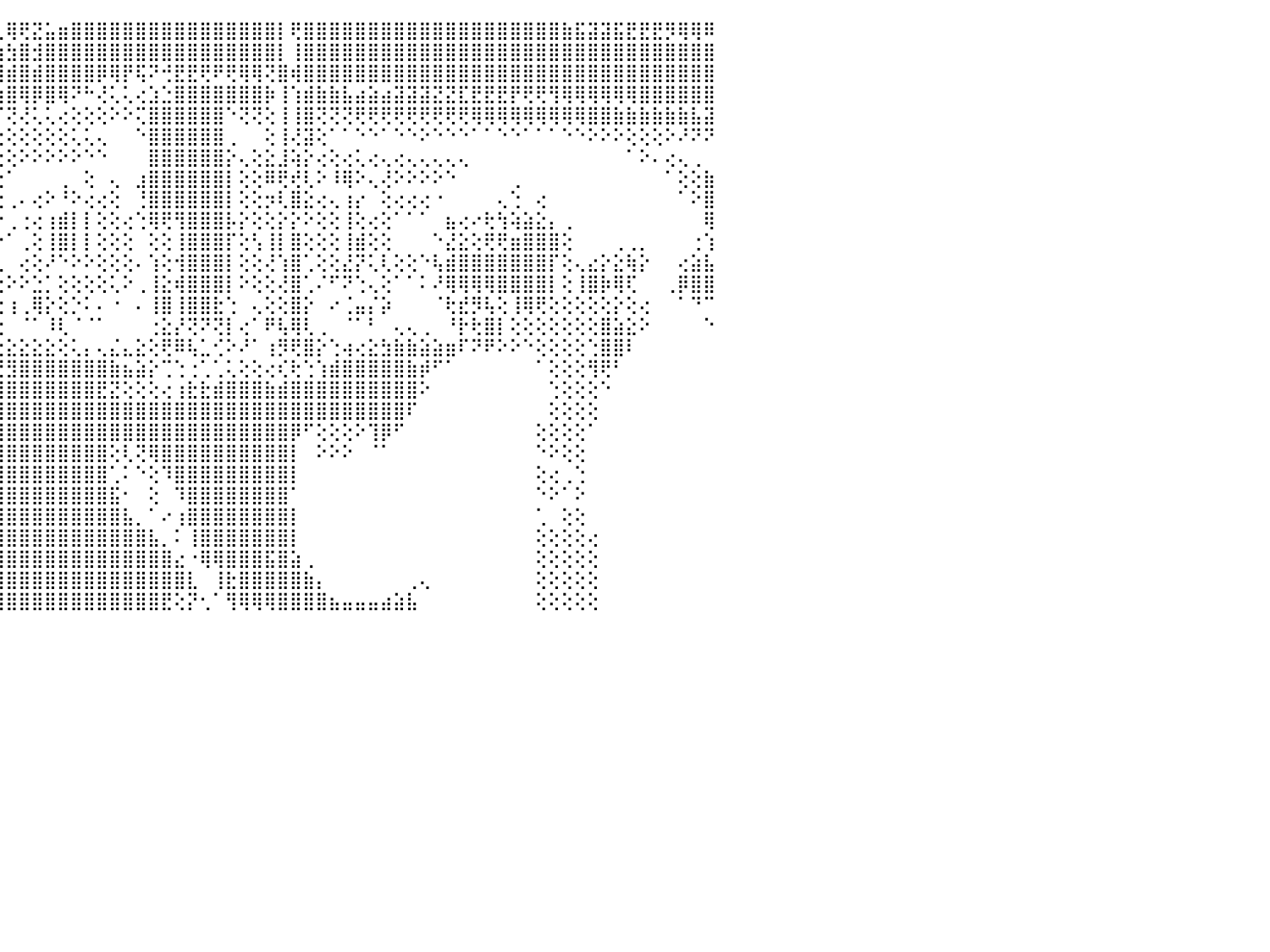

⣿⣿⣿⣿⣿⣿⣿⣿⣿⡟⠕⠑⠑⠑⠑⠑⠑⠑⠘⠙⠛⢿⣿⣿⣿⣿⣿⣿⣿⣿⣿⢏⣧⡕⢁⢔⢕⣿⢗⢺⣷⡕⢄⣿⣇⢿⢟⣝⣥⣶⣿⣿⣿⣿⣿⣿⣿⣿⣿⣿⣿⣿⣿⣿⣿⣿⡇⢟⣿⣿⣿⣿⣿⣿⣿⣿⣿⣿⣿⣿⣿⣿⣿⣿⣿⣿⣿⣿⣷⣯⣽⣽⣯⣟⣟⣟⡻⢿⢿⠿⠀
⣿⣿⣿⣿⣿⣿⣿⡿⢟⠑⠀⠀⠀⠀⠀⠀⠀⠀⠀⠀⠀⠀⠘⢻⣿⣿⣿⡿⢿⡝⣿⣇⢸⡇⡇⡕⢔⣷⡔⢸⣿⢿⢞⣿⣵⣳⣿⣺⣿⣿⣿⣿⣿⣿⣿⣿⣿⣿⣿⣿⣿⣿⣿⣿⣿⣿⡇⢸⣿⣿⣿⣿⣿⣿⣿⣿⣿⣿⣿⣿⣿⣿⣿⣿⣿⣿⣿⣿⣿⣿⣿⣿⣿⣿⣿⣿⣿⣿⣿⣿⠀
⣿⣿⣿⣿⣿⡟⢟⢇⠁⠀⠀⠀⠀⠀⠀⠀⠀⠀⠀⠀⠀⠀⠀⠀⢜⣿⢝⠕⢸⣷⣿⢟⢺⣇⣷⡇⣕⣿⢗⣻⣷⣾⡿⢼⣿⣾⣿⣾⣿⣿⣿⣿⡿⢿⡟⢯⠝⢚⣟⣟⢟⠟⢟⢿⢿⢝⣿⢾⣿⣿⣿⣿⣿⣿⣿⣿⣿⣿⣿⣿⣿⣿⣿⣿⣿⣿⣿⣿⣿⣿⣿⣿⣿⣿⣿⣿⣿⣿⣿⣿⠀
⣿⣿⣿⣿⣿⢕⠁⠀⠀⠀⠀⠀⠀⠀⠀⠀⠀⠀⠀⠀⠀⠀⠀⠀⠀⢜⣧⢕⡼⡝⢸⣧⣸⢟⢟⣹⣵⣾⣿⣿⣿⣿⣿⣿⣷⣿⢿⡿⣿⢿⠝⠓⢜⢅⢅⢔⣱⣑⣿⣿⣿⣿⣿⣿⣿⡷⢸⢱⣾⣷⣷⣧⣴⣵⣴⣽⣽⣽⣝⣝⣏⣟⣟⣟⡟⢟⢟⢻⢿⢿⢿⢿⢿⢿⣿⣿⣿⣿⣿⣿⠀
⣿⣿⣿⣿⡏⠁⠀⠀⠀⠀⠀⠀⠀⠀⠀⠀⠀⠀⠀⠀⠀⠀⢀⢄⣄⣵⣿⢇⣇⡿⣺⣯⣼⣼⣿⣿⣿⣿⣿⣿⣿⣿⢿⢟⠏⢝⢜⢅⢅⢔⢕⢕⢕⠕⠕⢍⣿⣿⣿⣿⣿⣿⠑⢝⢝⢕⢸⢸⣿⢝⢝⢝⢟⢟⢟⢟⢟⢟⢟⢟⢟⢿⢿⢿⢿⢿⢿⢿⢿⢿⣿⣿⣷⣷⣷⣷⣷⣷⣧⣽⠀
⣿⣿⣿⣿⡇⠀⠀⠀⠀⠀⠀⠀⠀⠀⠀⠀⠀⠀⢀⢔⢕⢕⢵⢟⢟⢟⣟⣽⣷⣿⣿⢿⣟⣿⣿⣿⢿⡿⠟⢝⢏⢅⢕⢔⢕⢕⢕⢕⢕⢕⢅⢅⢄⠀⠀⠑⣿⣿⣿⣿⣿⣿⢀⠀⠀⢕⢸⢜⣽⢕⠁⠁⠑⠑⠁⠑⠑⠕⠑⠑⠑⠁⠁⠑⠑⠁⠁⠁⠑⠑⠕⠕⠕⢕⢕⢕⠕⠜⠝⠝⠀
⣿⣿⣿⣿⣷⡄⠀⠀⠀⠀⠀⠀⠀⠀⠀⠀⠀⠕⢕⢕⠕⢜⢕⢕⢵⣕⡝⣿⣿⣿⢿⢝⠟⢝⢑⢅⢕⢔⢕⢕⡕⢕⢕⢁⢕⢕⠕⠕⠕⠕⠕⠑⠑⠀⠀⠀⣿⣿⣿⣿⣿⣿⡕⢄⢕⣕⣸⢵⡕⢔⢕⢔⢅⢔⢄⢔⢄⢄⢄⢄⢄⠀⠀⠀⠀⠀⠀⠀⠀⠀⠀⠀⠀⠁⠕⠄⢔⢄⢀⠀⠀
⣿⣿⣿⣿⣿⡧⢀⠀⠀⠀⠀⠰⢇⢕⢕⢔⢔⢔⢕⣱⣧⣵⣵⣴⣷⡇⣷⣟⢏⢅⢕⢔⠕⠑⠑⢅⠕⢕⠕⠕⢕⣕⢕⢕⢕⠁⠀⠀⠀⢀⠀⢕⠀⢄⠀⣰⣿⣿⣿⣿⣿⣿⡇⢕⢕⠿⢟⢞⢇⠕⠸⢿⠕⢄⢜⠕⠕⠕⠕⠑⠀⠀⠀⠀⢀⠀⠀⠀⠀⠀⠀⠀⠀⠀⠀⠀⠁⢕⢕⣷⠀
⣿⣿⣿⡏⢜⢕⢕⢄⠀⠀⠀⢕⢕⢕⢕⢕⢕⢕⢕⢟⢟⢝⢟⢟⢿⢕⢙⢟⢕⢕⠑⡕⢕⢔⠀⠀⠀⠀⢀⡀⢕⣾⣿⣧⢕⢀⠄⢔⠕⠘⠕⢔⢔⢕⠀⢘⣿⣿⣿⣿⣿⣿⡇⢕⢕⡲⢇⣿⣕⢔⢄⢰⡔⠀⢕⢔⢔⢔⠐⠀⠀⠀⠀⢄⢑⠀⢔⠀⠀⠀⠀⠀⠀⠀⠀⠀⠀⠁⠕⣿⠀
⣿⣿⣿⣿⢇⢕⢕⢕⠀⠀⠀⢀⢕⢕⢼⢇⢕⢕⢕⢕⢕⢕⢕⢕⢜⣷⣵⢔⢕⢕⢕⢅⢕⢕⢔⡔⠔⠕⢜⢛⢕⠸⣿⣿⡕⢀⢐⢔⢰⣾⡇⡇⢕⢕⢔⢑⢿⢟⢻⣿⣿⣿⡧⡕⢕⢕⡕⡕⠕⢕⢕⢸⢕⢔⢕⠁⠁⠁⠀⣦⢔⠔⢗⢳⢵⣵⣕⡄⢀⠀⠀⠀⠀⠀⠀⠀⠀⠀⠀⢿⠀
⣿⣿⣯⢏⢕⢕⢕⡕⢔⢄⣔⣕⢕⢕⢕⢕⢕⢕⢕⢕⢕⢕⢕⢕⢕⢕⢵⢕⣷⣗⢪⢕⢕⢕⢕⠆⢕⢕⢕⠀⢕⢕⣹⣹⡕⠁⢀⢕⢸⣿⡇⡇⢕⢕⢕⠀⢕⢕⢸⣿⣿⣿⡏⢕⢣⢸⡇⣿⢕⢕⢕⢸⣾⢕⢕⠀⠀⠀⠑⣜⣕⢕⢟⢟⣶⣿⣿⣿⢕⠀⠀⠀⢀⢀⡀⠀⠀⠀⢐⢱⠀
⣿⣿⢇⢕⢕⡕⢕⡇⣥⣿⣿⣿⡿⢕⢕⢕⢕⢕⢕⢕⢕⢕⢕⢕⢕⢱⢕⠗⠳⠿⠿⣇⢵⢵⣵⣵⡵⠵⠵⠤⠕⠕⡝⡟⢇⠀⢔⢕⠜⠑⠕⠕⢕⢕⢕⠄⢱⢕⢺⣿⣿⣿⡇⢕⢕⢜⢱⣿⢁⢕⢕⣜⡝⢅⢇⢕⢕⠑⢧⣾⣿⣿⣿⣿⣿⣿⣿⡏⢕⢄⣔⡕⣕⢷⡕⠀⠀⢔⣵⣧⠀
⣏⢽⢽⢷⢼⢻⢱⣿⣿⣿⣿⡿⢕⢕⢕⢕⢕⢕⢕⢕⠕⢑⣱⢕⣑⢕⡇⠕⢑⡴⠎⢕⣕⣕⡵⢿⣕⢔⢀⢀⢀⢀⢕⢕⢕⠕⠕⣑⡁⢕⢕⢕⢕⢅⠕⢀⢸⣕⢾⣿⣿⣿⡇⠕⢕⢕⢜⣿⢁⠌⠋⠝⢑⢄⢕⠁⠁⠅⠜⢿⢿⢿⢿⣿⣿⣿⣿⡇⢕⢸⣿⡷⢿⢏⠀⠀⢀⡿⣿⣿⠀
⣿⣿⣿⡿⢗⠕⠀⠙⠻⣿⡿⢕⢕⢕⢕⢕⢕⢕⢕⠄⠌⠹⢏⢁⠡⢄⡑⠠⢿⣿⣿⣿⡿⣿⣿⣷⣿⣷⣿⣿⣿⣷⣶⣷⢕⢰⢀⢿⡕⢕⡑⠅⠄⠐⠀⠄⢸⣿⢸⣿⣿⣗⢑⠀⢄⢕⢕⣿⡕⠀⠔⢈⣤⡌⡵⠀⠀⠀⠈⢗⣞⡻⢧⢕⢸⢿⢟⢕⢕⢕⢕⢕⡕⢕⢔⠀⠀⠁⠙⠉⠀
⢿⢟⢝⢕⢕⠁⠀⠀⠀⠈⠑⠣⣵⣕⣕⣕⣕⣱⣷⡅⢔⢄⢕⠑⢑⠁⠑⠁⠘⢻⢿⢿⠀⠸⠿⢿⠿⠿⠿⠿⠟⠟⠛⠛⢕⠀⠈⠁⠸⢇⠈⠈⠁⠀⠀⠀⢐⣕⡜⢝⠝⢝⡇⢔⠁⠟⢧⢿⢇⢀⠀⠈⠁⠃⠀⢄⢄⢀⠀⠘⡗⢗⣿⡇⢕⢕⢕⢕⢕⢕⢕⣿⣵⣕⠕⠀⠀⠀⠀⠑⠀
⢕⢕⢕⠁⠀⠀⠀⠀⠀⠀⠀⠀⠈⠙⠿⣿⣿⣿⣿⣧⠁⢔⠔⢰⢴⡤⢤⢄⢀⢐⠐⠀⠀⠀⠀⠀⠉⠁⠁⠈⠅⠁⠀⠕⣕⣕⣕⣕⣕⢕⢅⡄⢄⣌⣄⣕⢕⢟⠿⢧⣁⢊⠕⠜⠁⢰⡻⢟⣿⡕⢑⢴⢔⣕⣳⣷⣷⣵⣵⣶⠏⠝⠟⠕⠕⠑⢕⢕⢕⢕⢑⣿⣿⠇⠀⠀⠀⠀⠀⠀⠀
⠕⠑⢀⠀⠀⠀⠀⠀⠀⠀⠀⠀⠀⠀⠀⠀⠉⠙⠛⠛⠑⢕⢄⠕⢕⣕⡕⣕⣕⠑⢥⢕⢔⢔⢔⢔⢔⢔⢔⢔⣔⣔⣔⡕⣟⣻⣿⣿⣿⣿⣿⣿⣿⣷⣦⣵⡕⢉⢑⢐⢁⢁⢅⢕⢕⢔⢎⢗⢑⢱⣾⣿⣿⣿⣿⣿⣷⡾⠋⠁⠀⠀⠀⠀⠀⠀⠁⢕⢕⢕⢻⢟⠃⠀⠀⠀⠀⠀⠀⠀⠀
⠀⠀⠀⠀⠀⠀⠀⠀⠀⠀⠀⠀⠀⠀⠀⠀⠀⠀⠀⠀⠀⠀⠕⢔⢸⣿⣿⣷⣿⣿⣿⣿⣿⣿⣿⣿⣿⣿⣿⣿⣿⣿⣿⣿⣿⣿⣿⣿⣿⣿⣿⣿⣟⣝⢕⢕⢕⢔⢰⣗⣗⣾⣿⣿⣿⣷⣾⣿⣿⣿⣿⣿⣿⣿⣿⣿⣿⠕⠀⠀⠀⠀⠀⠀⠀⠀⠀⢑⢕⢕⢕⠑⠀⠀⠀⠀⠀⠀⠀⠀⠀
⠀⠀⠀⠀⠀⠀⠀⠀⠀⠀⠀⠀⠀⠀⠀⠀⠀⠀⠀⠀⠀⠀⠀⠁⢕⣿⣿⣿⣿⡿⢿⢟⢟⢏⢍⢻⢏⣏⣻⣿⣿⣿⣿⣿⣿⣿⣿⣿⣿⣿⣿⣿⣿⣿⣿⣿⣿⣿⣿⣿⣿⣿⣿⣿⣿⣿⣿⣿⣿⣿⣿⣿⣿⣿⣿⣿⠏⠀⠀⠀⠀⠀⠀⠀⠀⠀⠀⢕⢕⢕⢕⠀⠀⠀⠀⠀⠀⠀⠀⠀⠀
⠀⠀⠀⠀⠀⠀⠀⠀⠀⠀⠀⠀⠀⠀⠀⠀⠀⠀⠀⠀⠀⠀⠀⠀⠁⢿⣿⣿⣿⣿⣿⣿⣿⣿⣿⣿⣿⣿⣿⣿⣿⣿⣿⣿⣿⣿⣿⣿⣿⣿⣿⣿⣿⣿⣿⣿⣿⣿⣿⣿⣿⣿⣿⣿⣿⣿⣿⡿⠋⢕⢕⢕⠕⢹⡿⠋⠀⠀⠀⠀⠀⠀⠀⠀⠀⠀⢕⢕⢕⢕⠁⠀⠀⠀⠀⠀⠀⠀⠀⠀⠀
⠀⠀⠀⠀⠀⠀⠀⠀⠀⠀⠀⠀⠀⠀⠀⠀⠀⠀⠀⠀⠀⠀⠀⠀⠀⠜⣿⣿⣿⣿⣿⣿⣿⣿⣿⣿⣿⣿⣿⣿⣿⣿⣿⣿⣿⣿⣿⣿⣿⣿⣿⣿⣿⢕⢇⢝⢿⣿⣿⣿⣿⣿⣿⣿⣿⣿⣿⡇⠀⠕⠕⠕⠀⠈⠁⠀⠀⠀⠀⠀⠀⠀⠀⠀⠀⠀⠑⠕⢕⢕⠀⠀⠀⠀⠀⠀⠀⠀⠀⠀⠀
⠀⠀⠀⠀⠀⠀⠀⠀⠀⠀⠀⠀⠀⠀⠀⠀⠀⠀⠀⠀⠀⠀⠀⠀⠀⠀⠜⣿⣿⣿⣿⣿⣿⣿⣿⣿⣿⣿⣿⣿⣿⣿⣿⣿⣿⣿⣿⣿⣿⣿⣿⣿⣿⢁⠅⠑⢕⠹⣿⣿⣿⣿⣿⣿⣿⣿⣿⡇⠀⠀⠀⠀⠀⠀⠀⠀⠀⠀⠀⠀⠀⠀⠀⠀⠀⠀⢕⢔⢀⢑⠀⠀⠀⠀⠀⠀⠀⠀⠀⠀⠀
⠀⠀⠀⠀⠀⠀⠀⠀⠀⠀⠀⠀⠀⠀⠀⠀⠀⠀⠀⠀⠀⠀⠀⠀⠀⠀⢄⣼⣿⣿⣿⣿⣿⣿⣿⣿⣿⣿⣿⣿⣿⣿⣿⣿⣿⣿⣿⣿⣿⣿⣿⣿⣿⣯⠂⠀⢕⠀⠹⣿⣿⣿⣿⣿⣿⣿⣿⠁⠀⠀⠀⠀⠀⠀⠀⠀⠀⠀⠀⠀⠀⠀⠀⠀⠀⠀⠑⠕⠁⠕⠀⠀⠀⠀⠀⠀⠀⠀⠀⠀⠀
⠀⠀⠀⠀⠀⠀⠀⠀⠀⠀⠀⠀⠀⠀⠀⠀⠀⠀⠀⠀⢀⢔⢔⢔⢕⠀⢕⢻⣿⣿⣿⣿⣿⣿⣿⣿⣿⣿⣿⣿⣿⣿⣿⣿⣿⣿⣿⣿⣿⣿⣿⣿⣿⣿⣧⡀⠁⠔⢰⣿⣿⣿⣿⣿⣿⣿⣿⡇⠀⠀⠀⠀⠀⠀⠀⠀⠀⠀⠀⠀⠀⠀⠀⠀⠀⠀⢁⠀⢕⢕⠀⠀⠀⠀⠀⠀⠀⠀⠀⠀⠀
⠀⠀⠀⠀⠀⠀⠀⠀⠀⠀⠀⠀⠀⠀⠀⠀⠀⠀⠔⢔⢕⠕⢕⢕⠁⠀⠁⢜⣿⣿⣿⣿⣿⣿⣿⣿⣿⣿⣿⣿⣿⣿⣿⣿⣿⣿⣿⣿⣿⣿⣿⣿⣿⣿⣿⣿⣧⡀⠅⢸⣿⣿⣿⣿⣿⣿⣿⡇⠀⠀⠀⠀⠀⠀⠀⠀⠀⠀⠀⠀⠀⠀⠀⠀⠀⠀⢕⢕⢕⢕⢔⠀⠀⠀⠀⠀⠀⠀⠀⠀⠀
⢄⡄⡄⠔⠔⠔⠔⠔⠀⠀⠀⠀⠀⠀⠀⠀⠀⠀⠀⠁⠑⠀⠁⠀⠀⢔⠀⢕⣿⣿⣿⣿⣿⣿⣿⣿⣿⣿⣿⣿⣿⣿⣿⣿⣿⣿⣿⣿⣿⣿⣿⣿⣿⣿⣿⣿⣿⣿⣔⠐⢿⢿⣿⣿⣿⣯⣿⣵⢀⠀⠀⠀⠀⠀⠀⠀⠀⠀⠀⠀⠀⠀⠀⠀⠀⠀⢕⢕⢕⢕⢕⠀⠀⠀⠀⠀⠀⠀⠀⠀⠀
⢁⢄⢄⣔⢔⠔⠔⠔⠀⠀⠀⠀⠀⠀⠀⠀⠀⠀⠀⠀⢀⢠⠀⢸⣴⡕⠀⠑⣸⣿⣿⣿⣿⣿⣿⣿⣿⣿⣿⣿⣿⣿⣿⣿⣿⣿⣿⣿⣿⣿⣿⣿⣿⣿⣿⣿⣿⣿⣿⣇⠀⢸⣗⣿⣿⣿⣿⣿⣷⡄⠀⠀⠀⠀⠀⠀⢀⢄⠀⠀⠀⠀⠀⠀⠀⠀⢕⢕⢕⢕⢕⠀⠀⠀⠀⠀⠀⠀⠀⠀⠀
⢁⢅⢄⢄⡴⢲⠔⠔⠔⠀⠀⠀⠀⠀⠀⠀⠀⠀⢠⣄⠜⢕⢕⠀⠑⢕⠀⠀⢕⣿⣿⣿⣿⣿⣿⣿⣿⣿⣿⣿⣿⣿⣿⣿⣿⣿⣿⣿⣿⣿⣿⣿⣿⣿⣿⣿⣿⣟⢕⡝⢂⠁⢻⢿⢿⢿⣿⣿⣿⣿⣦⣤⣤⣤⣴⣵⣧⠀⠀⠀⠀⠀⠀⠀⠀⠀⢕⢕⢕⢕⢕⠀⠀⠀⠀⠀⠀⠀⠀⠀⠀
⠀⠀⠀⠀⠀⠀⠀⠀⠀⠀⠀⠀⠀⠀⠀⠀⠀⠀⠀⠀⠀⠀⠀⠀⠀⠀⠀⠀⠀⠀⠀⠀⠀⠀⠀⠀⠀⠀⠀⠀⠀⠀⠀⠀⠀⠀⠀⠀⠀⠀⠀⠀⠀⠀⠀⠀⠀⠀⠀⠀⠀⠀⠀⠀⠀⠀⠀⠀⠀⠀⠀⠀⠀⠀⠀⠀⠀⠀⠀⠀⠀⠀⠀⠀⠀⠀⠀⠀⠀⠀⠀⠀⠀⠀⠀⠀⠀⠀⠀⠀⠀